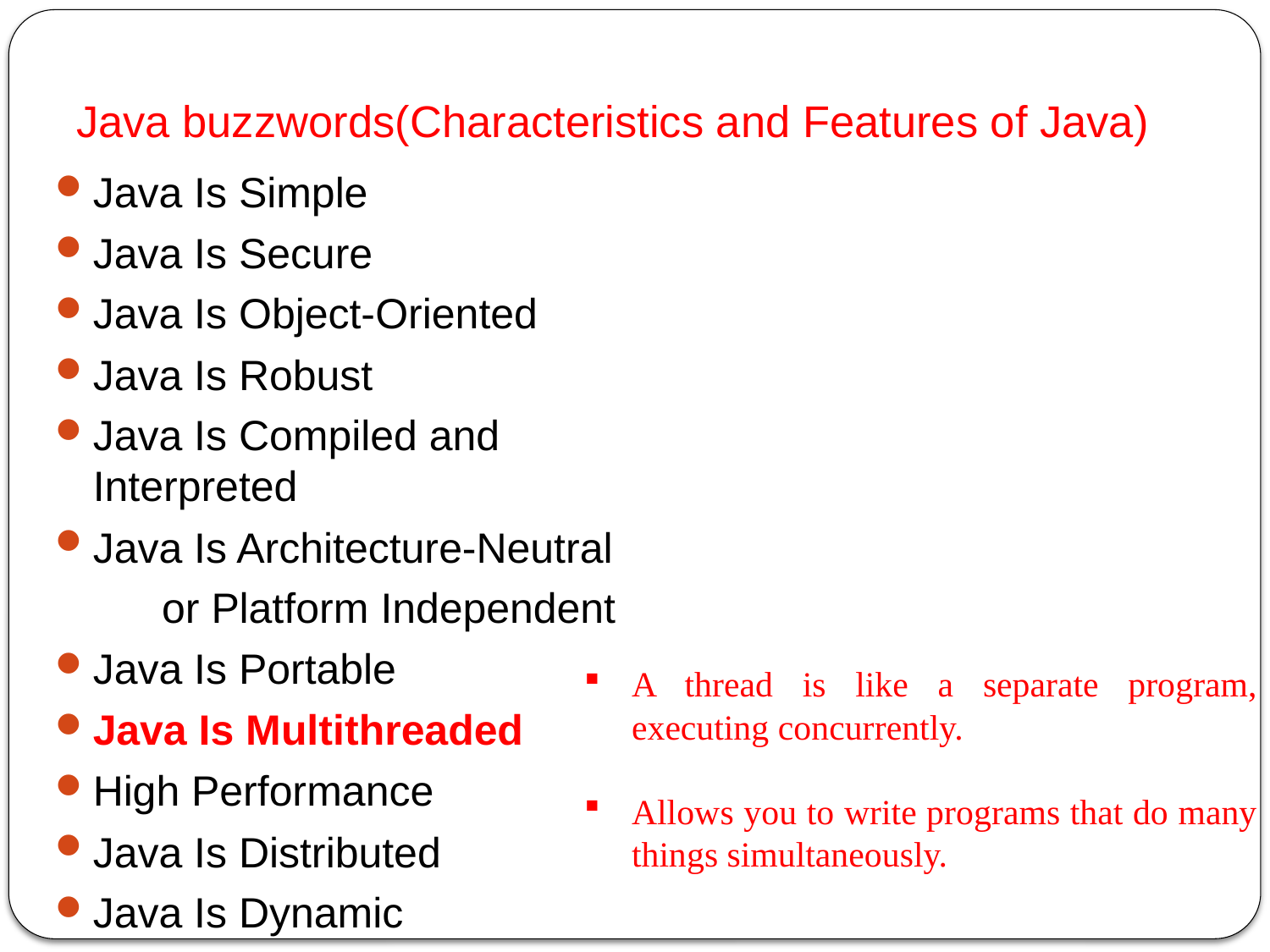

# Java buzzwords(Characteristics and Features of Java)
Java Is Simple
Java Is Secure
Java Is Object-Oriented
Java Is Robust
Java Is Compiled and Interpreted
Java Is Architecture-Neutral
         or Platform Independent
Java Is Portable
Java Is Multithreaded
High Performance
Java Is Distributed
Java Is Dynamic
A thread is like a separate program, executing concurrently.

Allows you to write programs that do many things simultaneously.